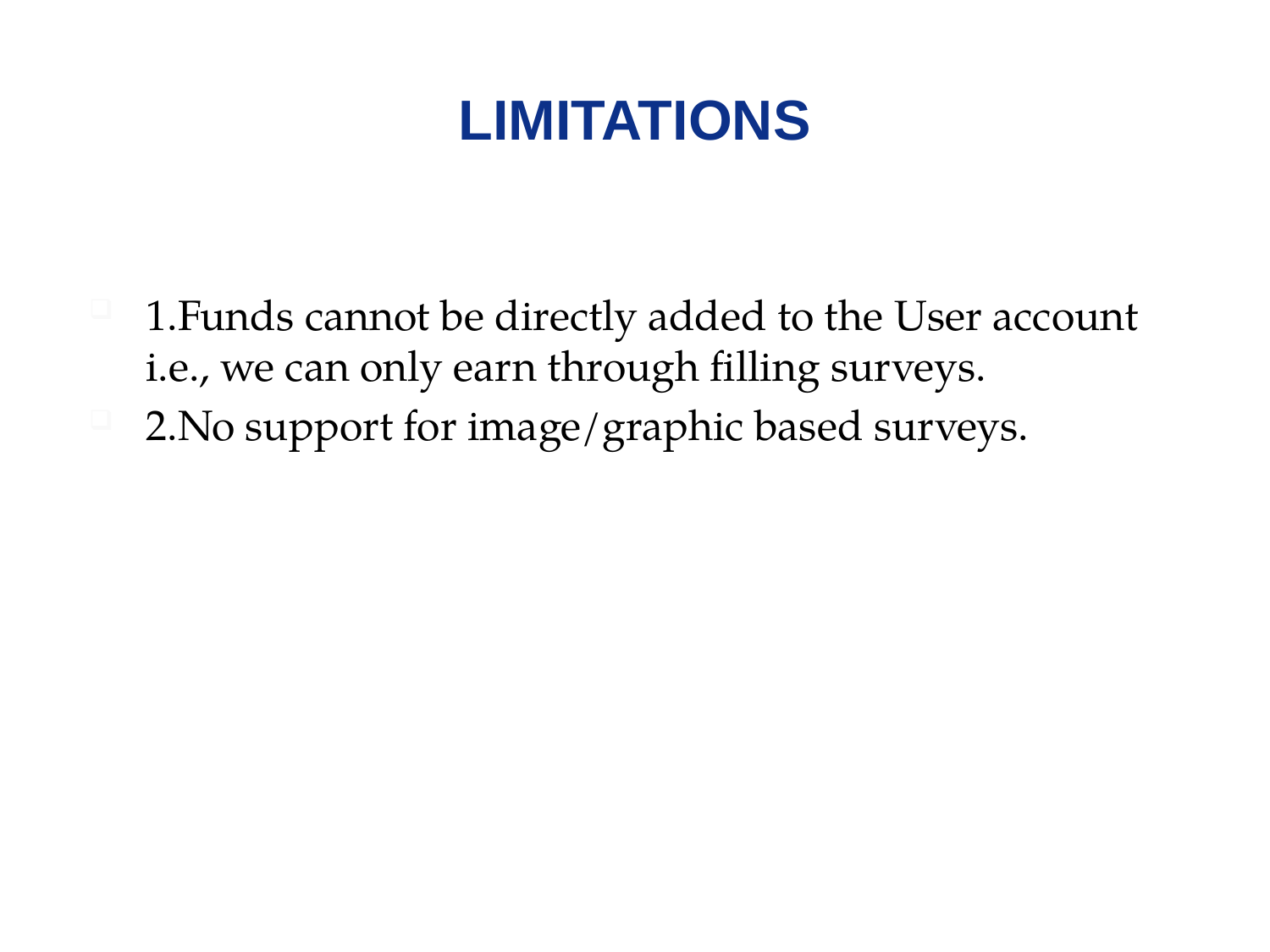

# Limitations

1.Funds cannot be directly added to the User account i.e., we can only earn through filling surveys.
2.No support for image/graphic based surveys.